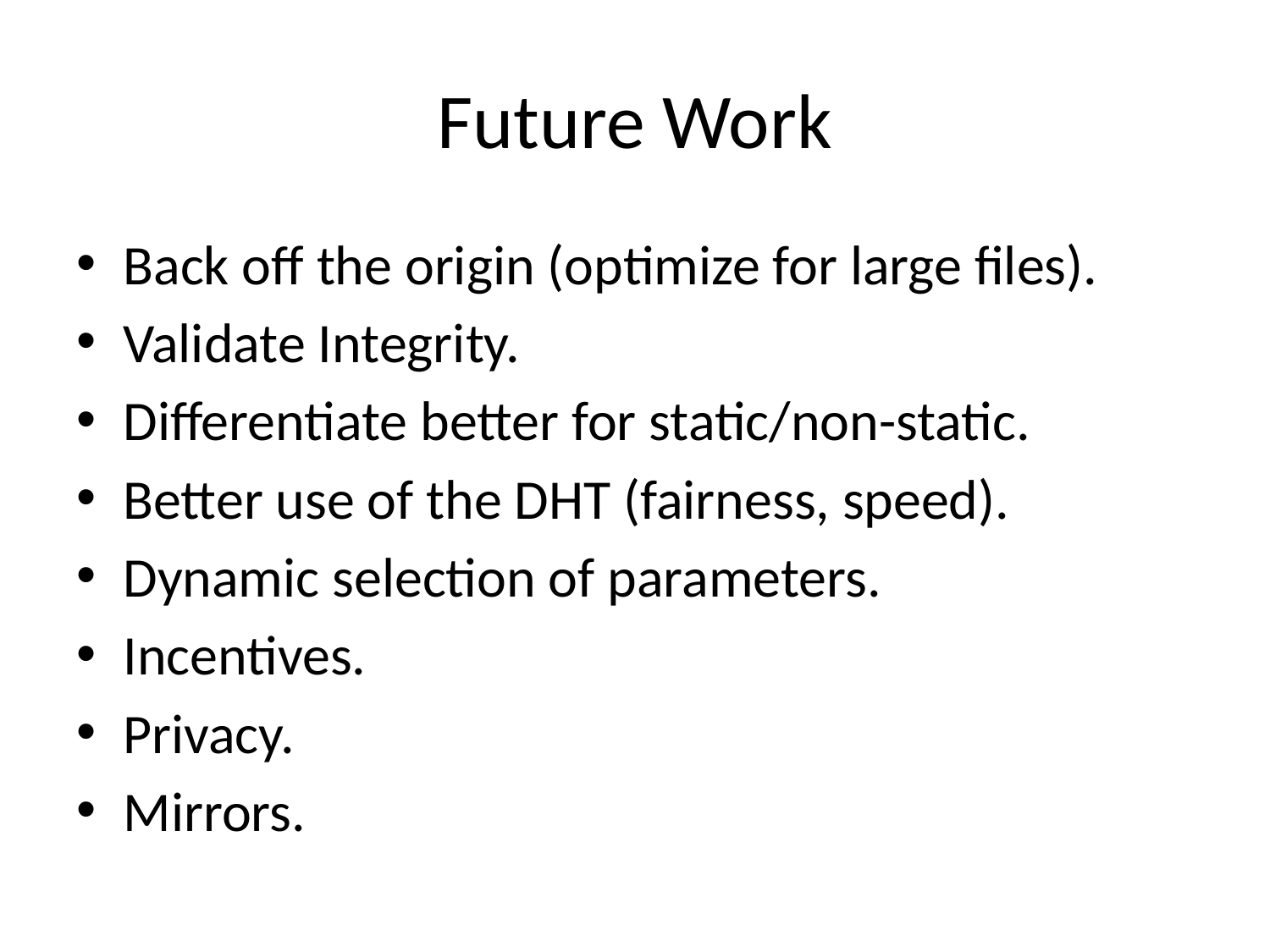

# Future Work
Back off the origin (optimize for large files).
Validate Integrity.
Differentiate better for static/non-static.
Better use of the DHT (fairness, speed).
Dynamic selection of parameters.
Incentives.
Privacy.
Mirrors.